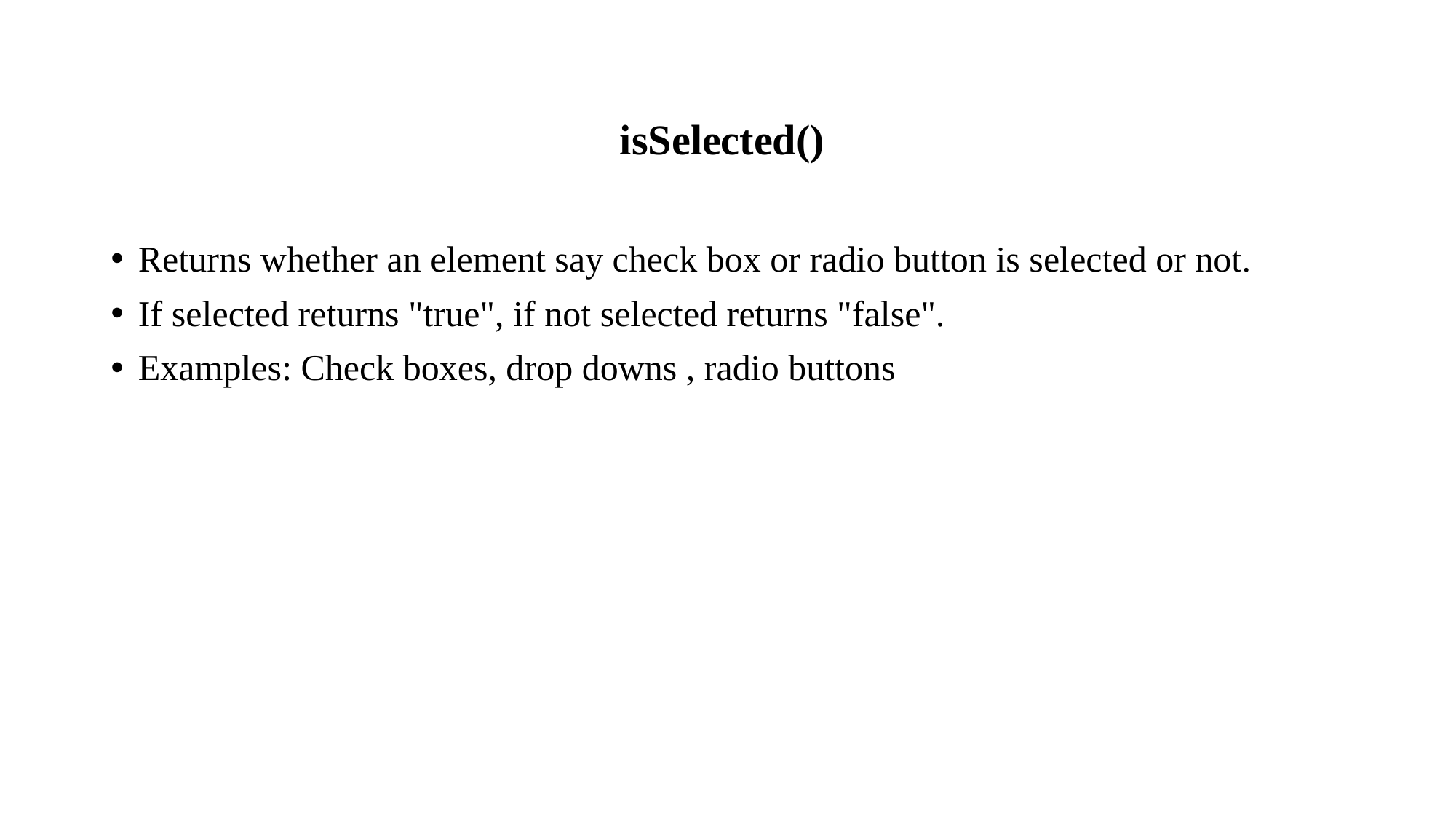

isSelected()

Returns whether an element say check box or radio button is selected or not.
If selected returns "true", if not selected returns "false".
Examples: Check boxes, drop downs , radio buttons